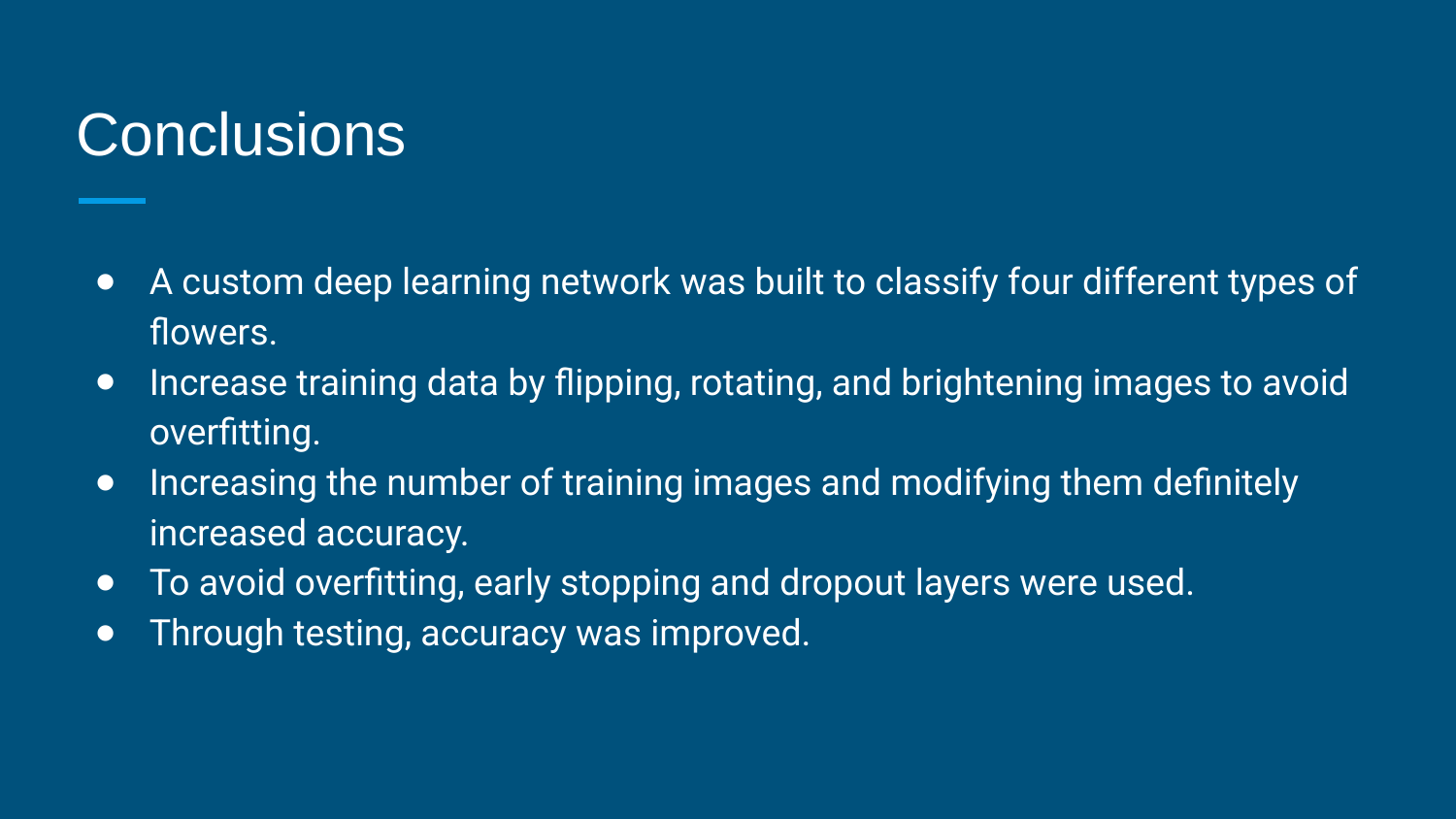

# Conclusions
A custom deep learning network was built to classify four different types of flowers.
Increase training data by flipping, rotating, and brightening images to avoid overfitting.
Increasing the number of training images and modifying them definitely increased accuracy.
To avoid overfitting, early stopping and dropout layers were used.
Through testing, accuracy was improved.